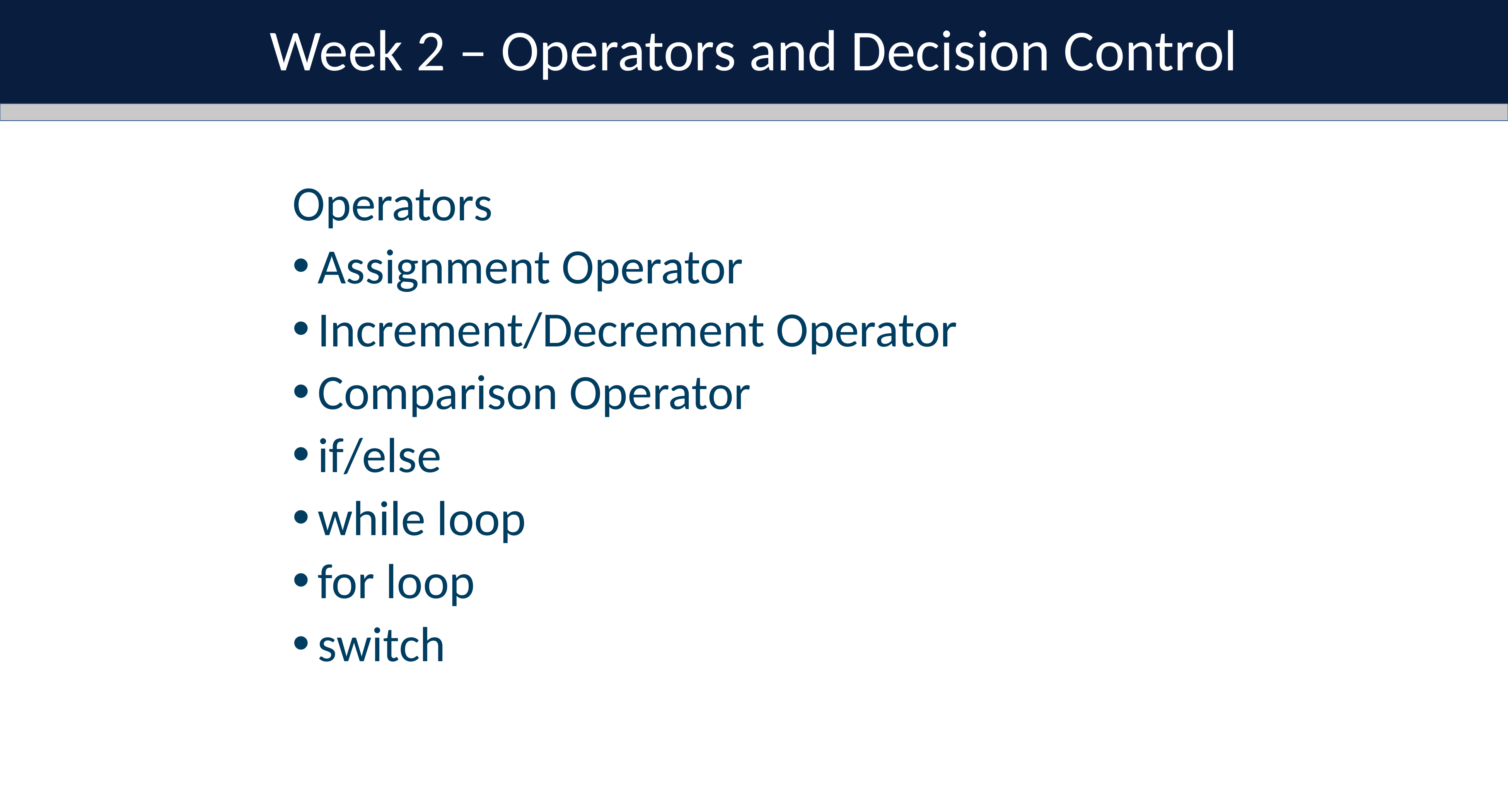

Week 2 – Operators and Decision Control

Operators
Assignment Operator
Increment/Decrement Operator
Comparison Operator
if/else
while loop
for loop
switch